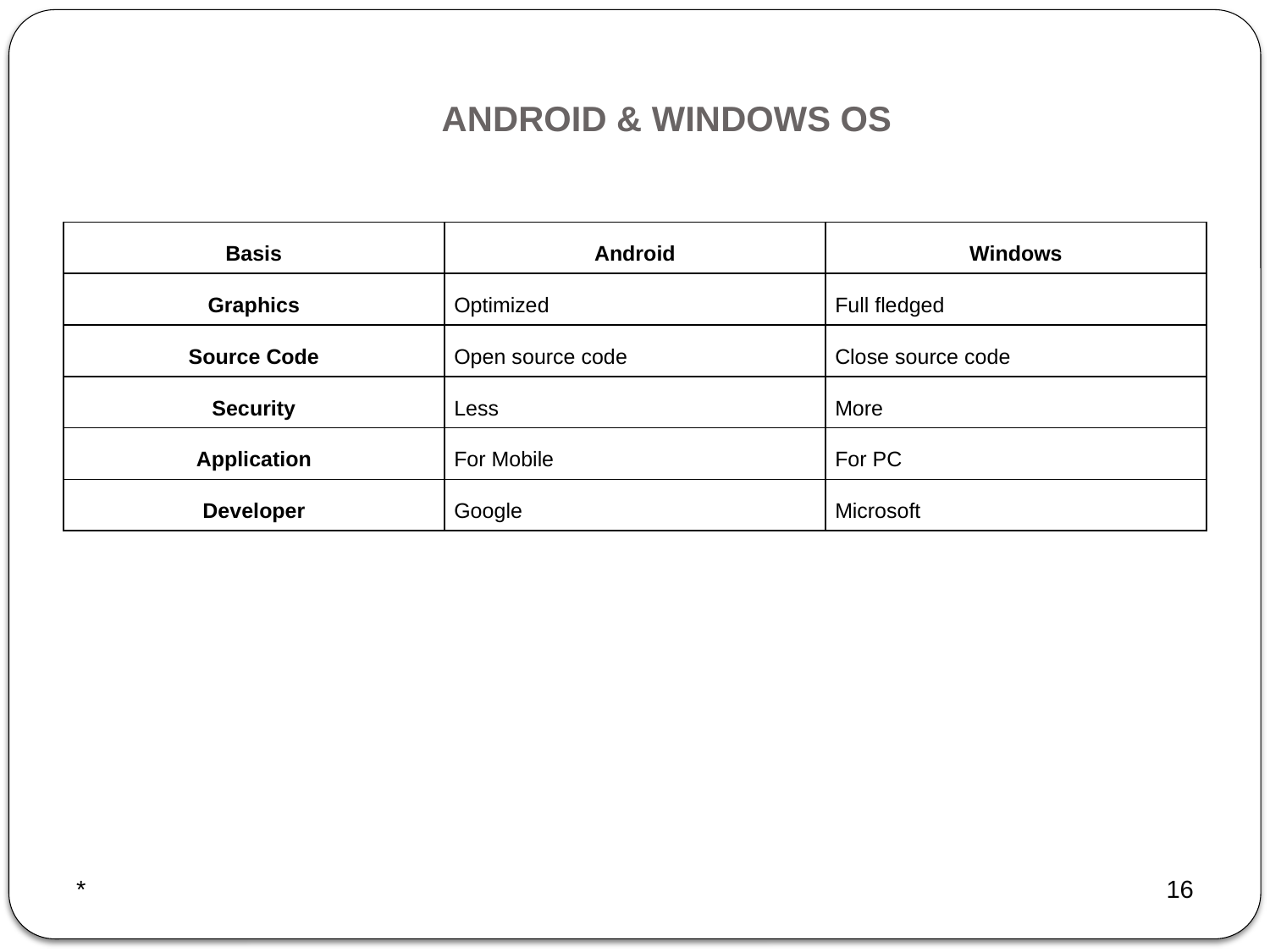

# ANDROID & WINDOWS OS
| Basis | Android | Windows |
| --- | --- | --- |
| Graphics | Optimized | Full fledged |
| Source Code | Open source code | Close source code |
| Security | Less | More |
| Application | For Mobile | For PC |
| Developer | Google | Microsoft |
*
16